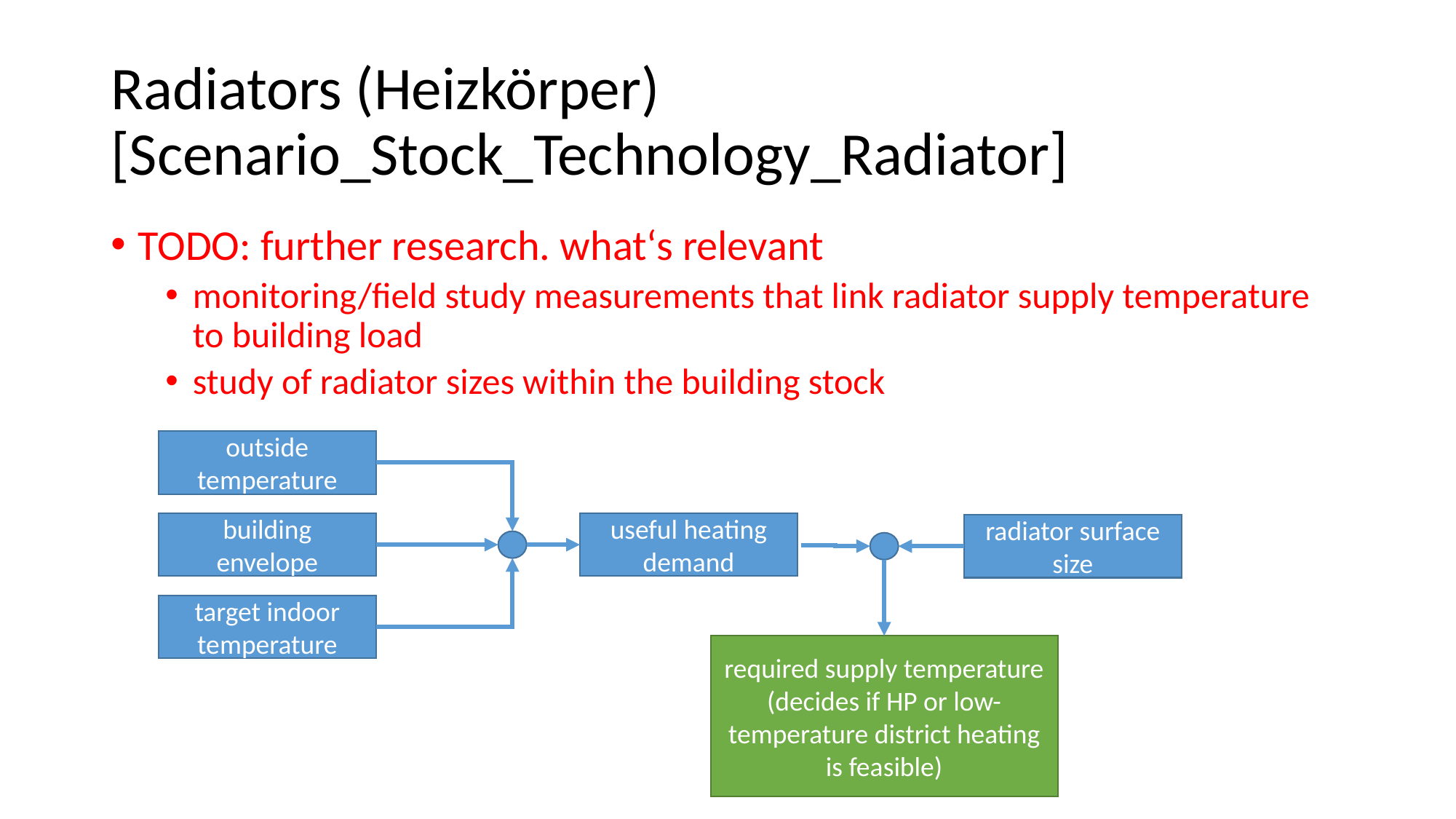

# Radiators (Heizkörper) [Scenario_Stock_Technology_Radiator]
TODO: further research. what‘s relevant
monitoring/field study measurements that link radiator supply temperature to building load
study of radiator sizes within the building stock
outside temperature
building envelope
useful heating demand
radiator surface size

target indoor temperature
required supply temperature (decides if HP or low-temperature district heating is feasible)